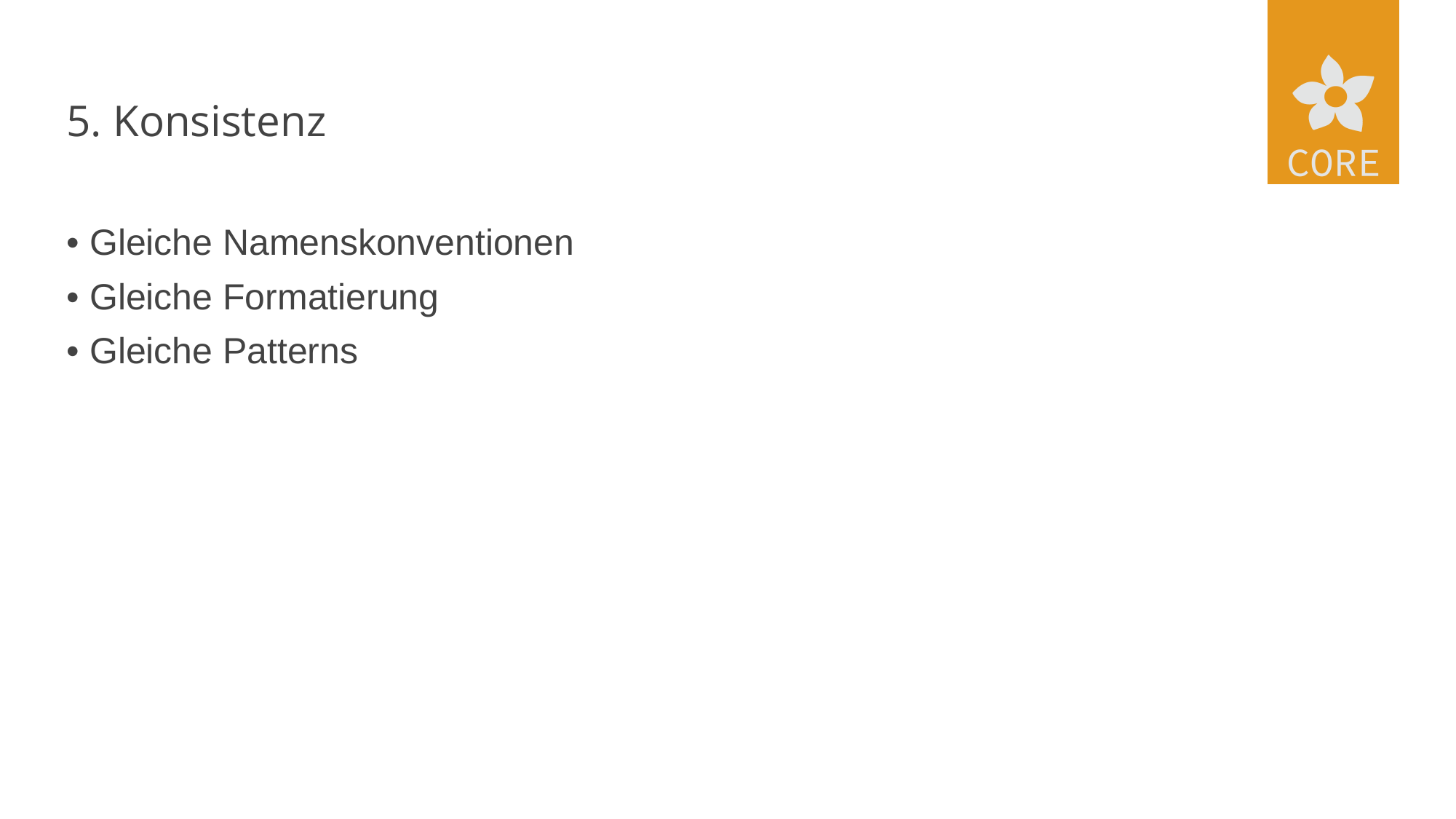

# 5. Konsistenz
• Gleiche Namenskonventionen
• Gleiche Formatierung
• Gleiche Patterns